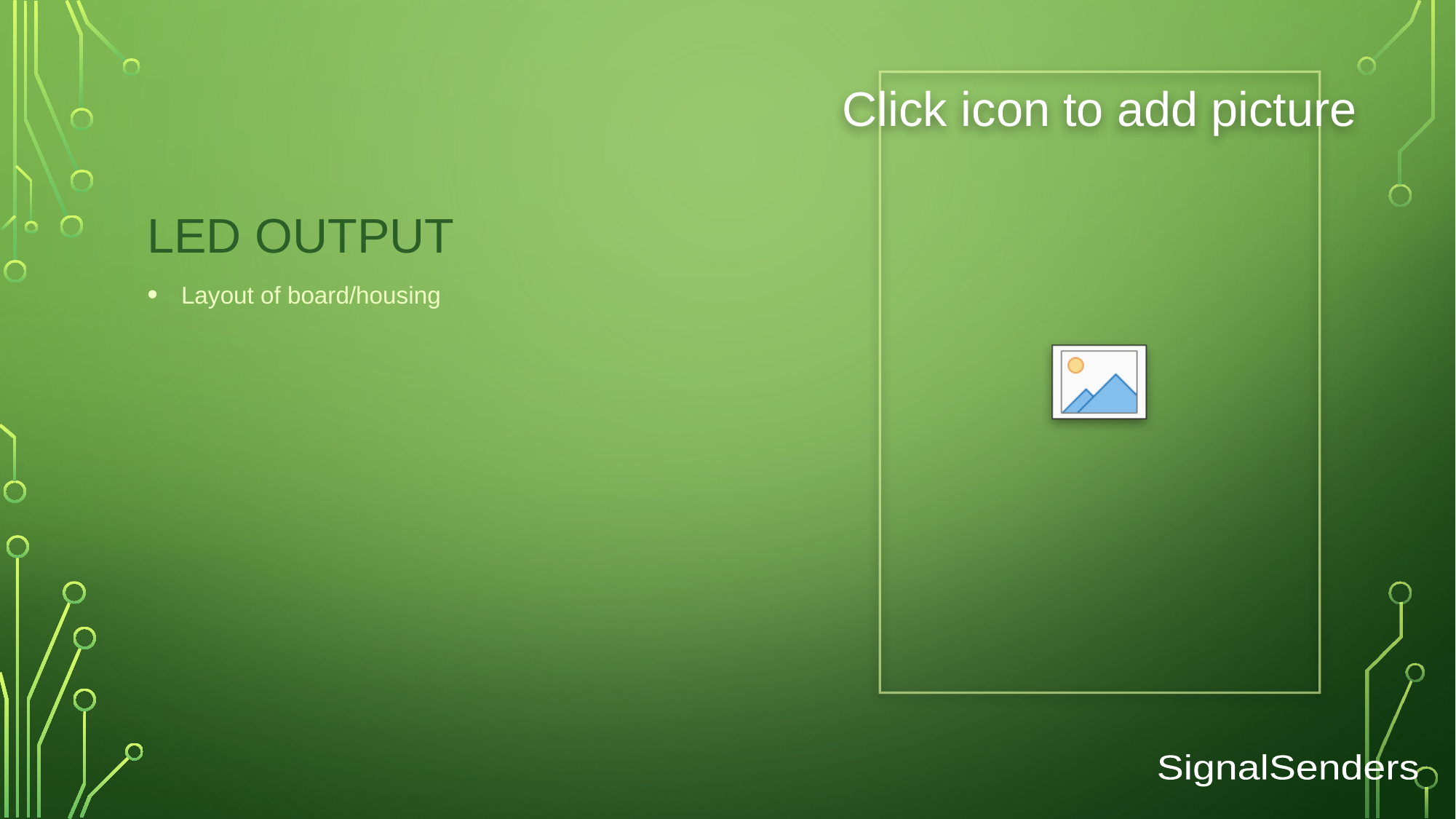

# LED Output

Layout of board/housing
SignalSenders